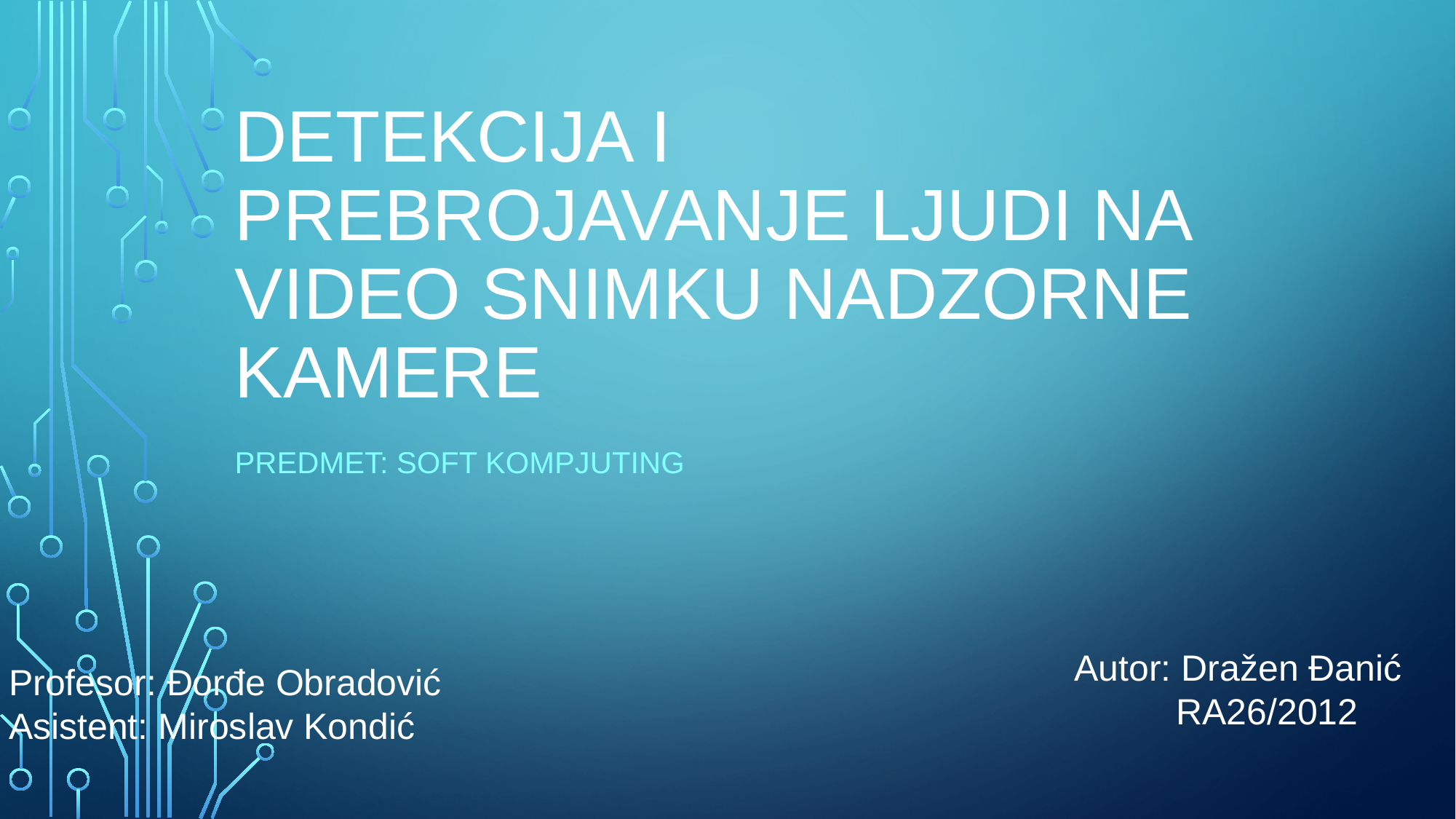

# Detekcija i prebrojavanje ljudi na video snimku nadzorne kamere
Predmet: soft kompjuting
Autor: Dražen Đanić
          RA26/2012
Profesor: Đorđe Obradović
Asistent: Miroslav Kondić